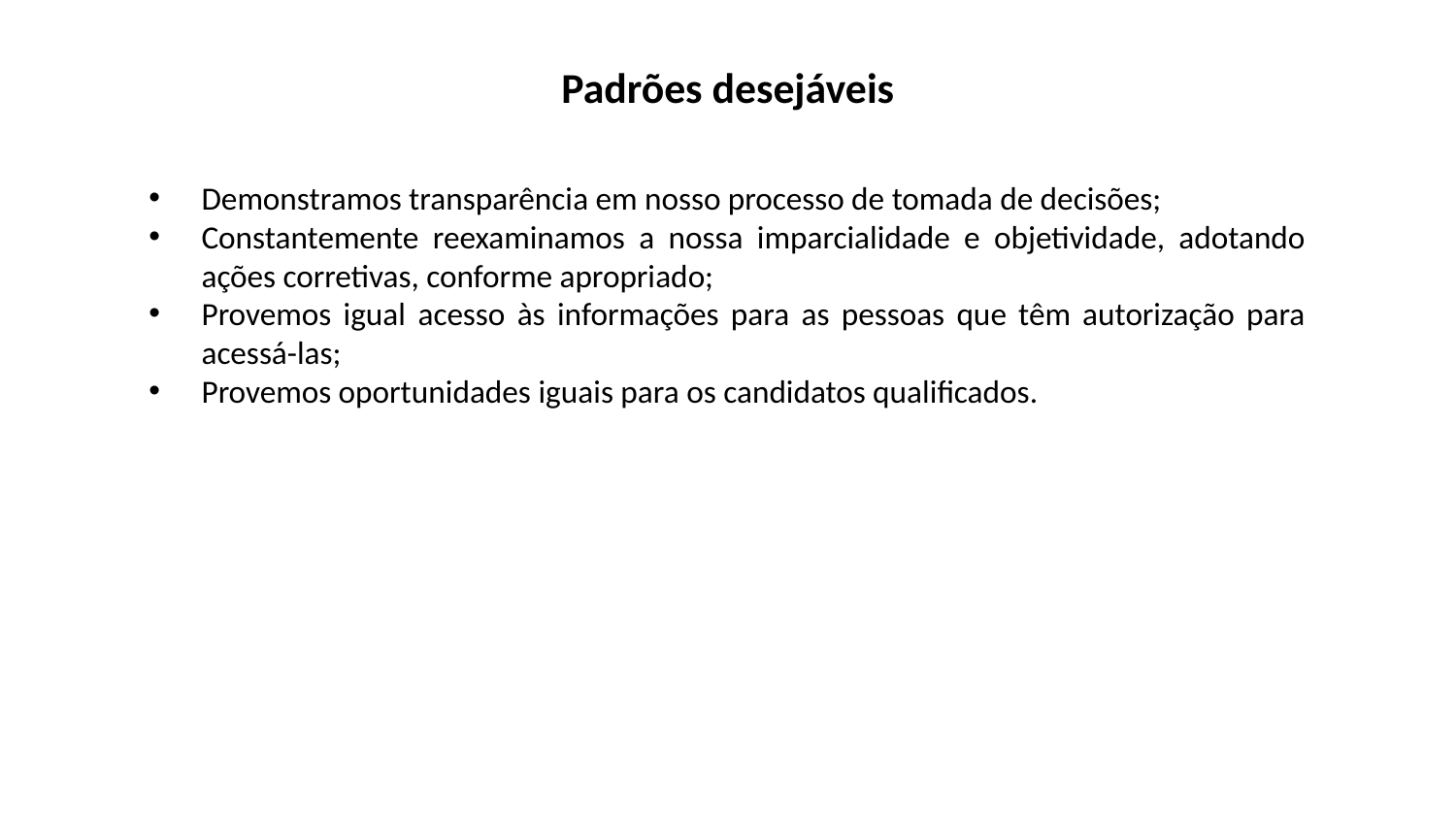

Padrões desejáveis
Demonstramos transparência em nosso processo de tomada de decisões;
Constantemente reexaminamos a nossa imparcialidade e objetividade, adotando ações corretivas, conforme apropriado;
Provemos igual acesso às informações para as pessoas que têm autorização para acessá-las;
Provemos oportunidades iguais para os candidatos qualificados.